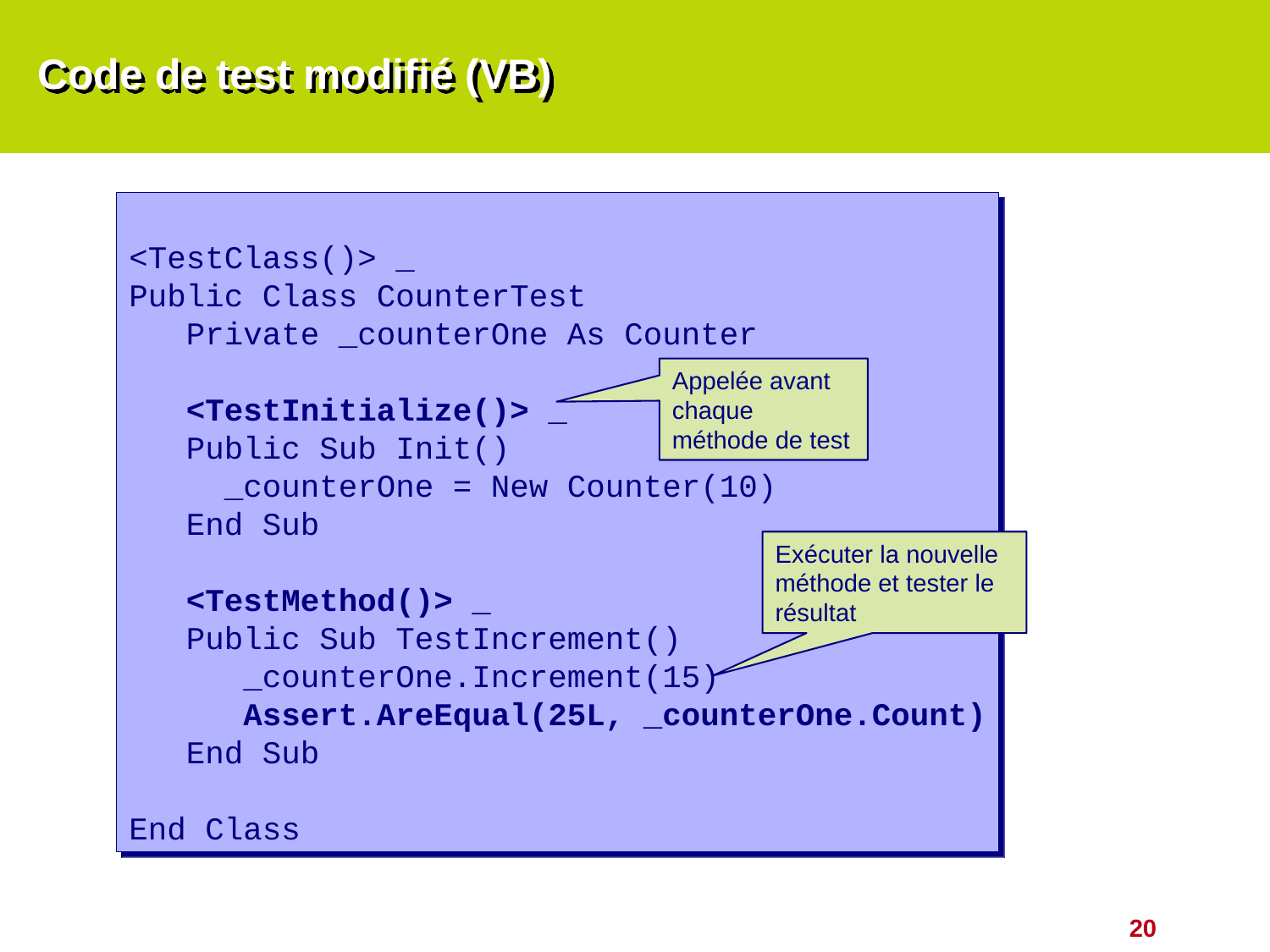

# Code de test modifié (VB)

<TestClass()> _
Public Class CounterTest
   Private _counterOne As Counter

   <TestInitialize()> _
   Public Sub Init()
     _counterOne = New Counter(10)
   End Sub

   <TestMethod()> _
   Public Sub TestIncrement()
      _counterOne.Increment(15)
      Assert.AreEqual(25L, _counterOne.Count)
   End Sub

End Class
Appelée avant chaque méthode de test
Exécuter la nouvelle méthode et tester le résultat